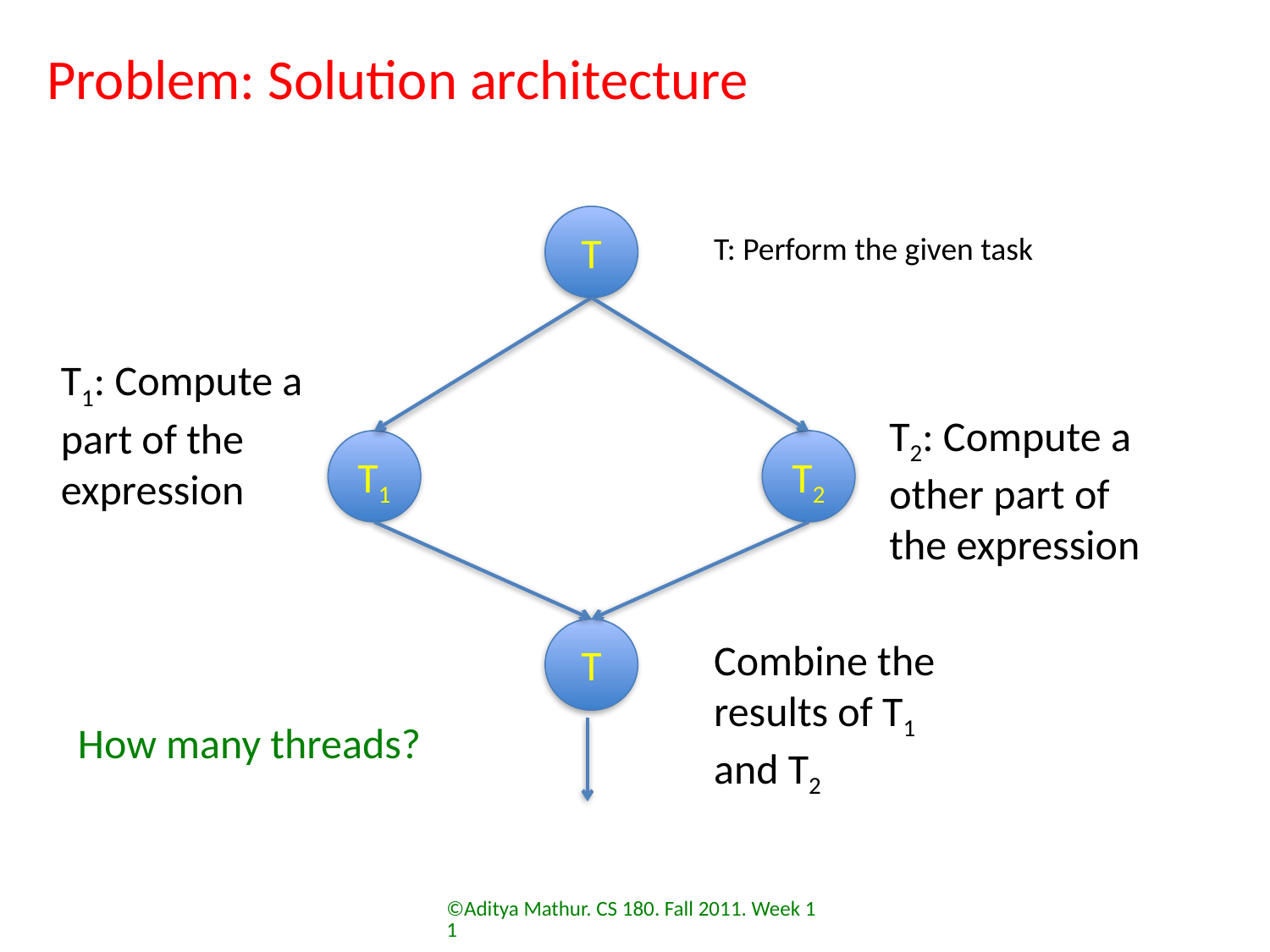

# Problem: Solution architecture

T

T1

T2

T
T: Perform the given task
T1: Compute a part of the expression
T2: Compute a other part of the expression
Combine the results of T1 and T2
How many threads?
©Aditya Mathur. CS 180. Fall 2011. Week 11